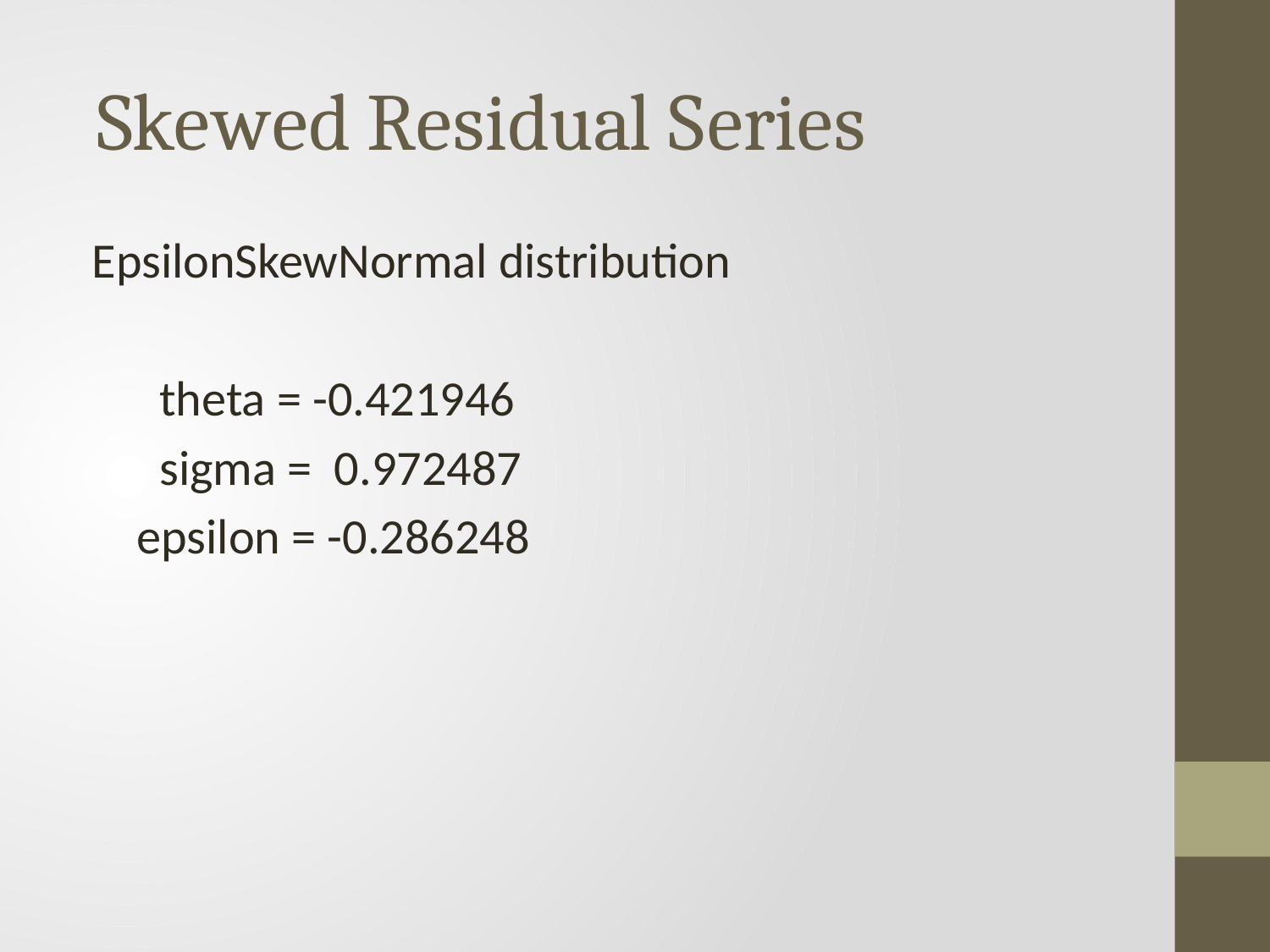

# Skewed Residual Series
EpsilonSkewNormal distribution

      theta = -0.421946
      sigma =  0.972487
    epsilon = -0.286248